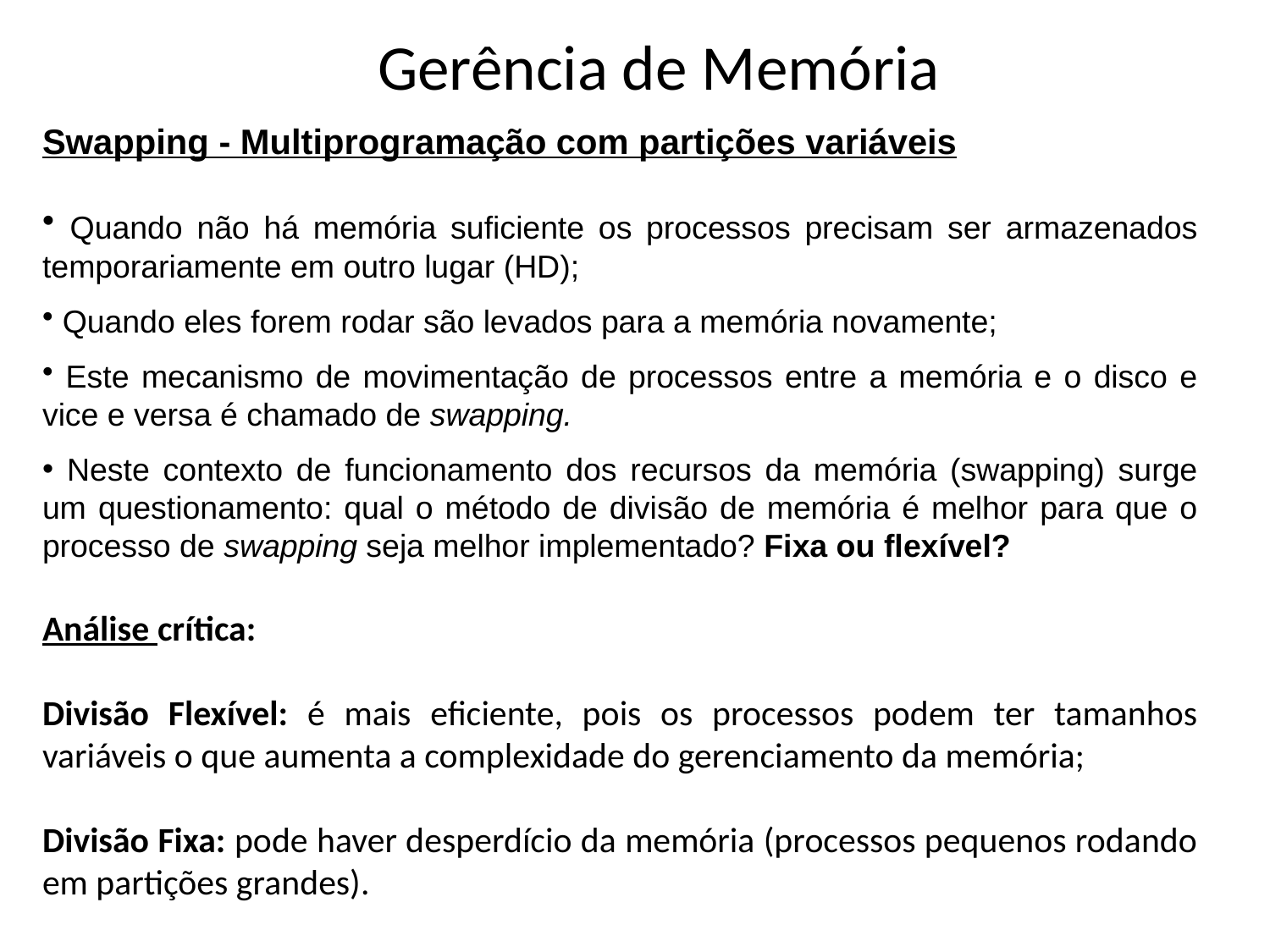

# Gerência de Memória
Swapping - Multiprogramação com partições variáveis

 Quando não há memória suficiente os processos precisam ser armazenados temporariamente em outro lugar (HD);

 Quando eles forem rodar são levados para a memória novamente;

 Este mecanismo de movimentação de processos entre a memória e o disco e vice e versa é chamado de swapping.

 Neste contexto de funcionamento dos recursos da memória (swapping) surge um questionamento: qual o método de divisão de memória é melhor para que o processo de swapping seja melhor implementado? Fixa ou flexível?

Análise crítica:

Divisão Flexível: é mais eficiente, pois os processos podem ter tamanhos variáveis o que aumenta a complexidade do gerenciamento da memória;

Divisão Fixa: pode haver desperdício da memória (processos pequenos rodando em partições grandes).